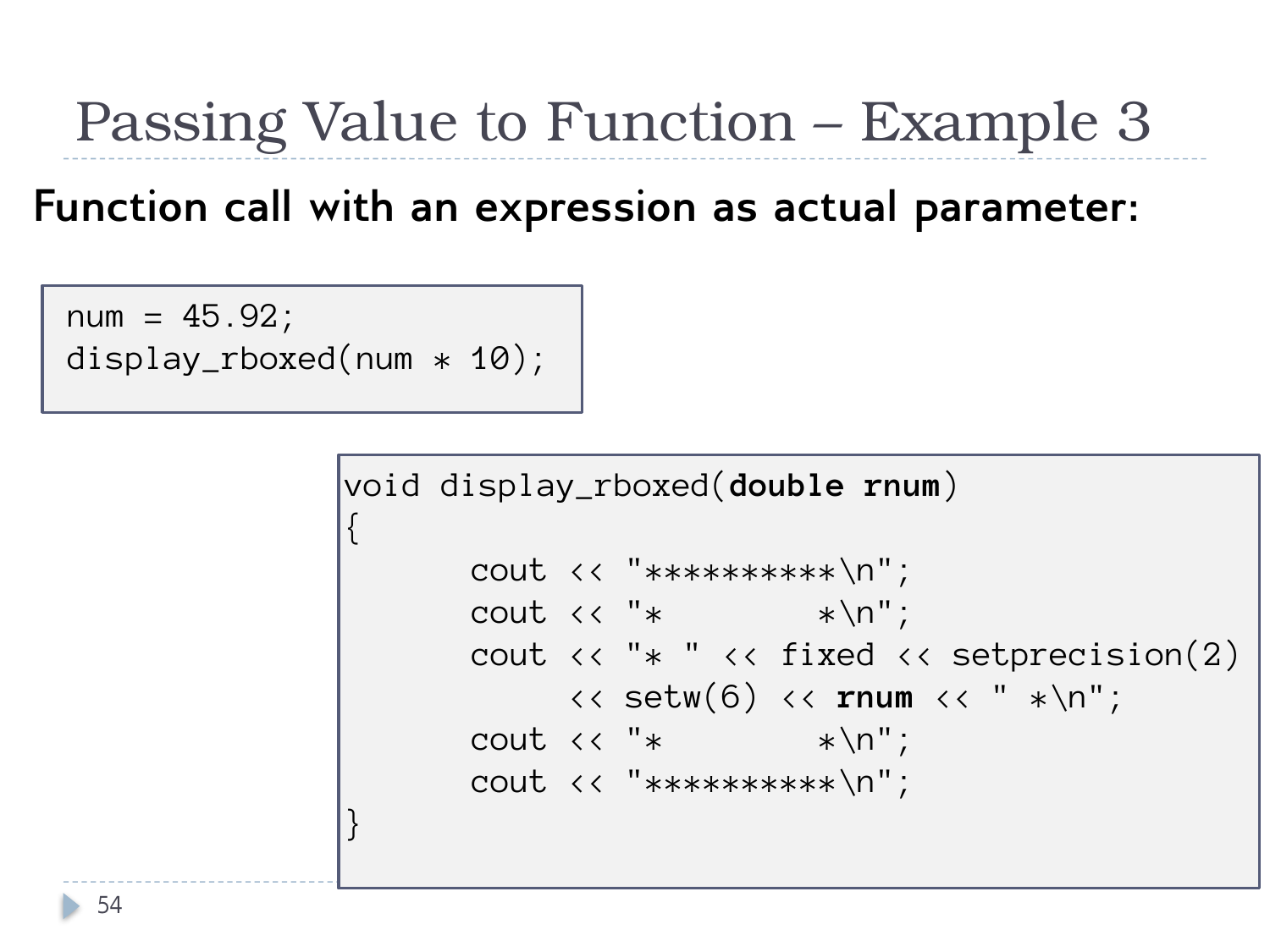

# Passing Value to Function – Example 3
Function call with an expression as actual parameter:

 num = 45.92;
 display_rboxed(num * 10);
void display_rboxed(double rnum)
{
	cout << "**********\n";
	cout << "*        *\n";
	cout << "* " << fixed << setprecision(2)
	     << setw(6) << rnum << " *\n";
	cout << "*        *\n";
	cout << "**********\n";
}

54